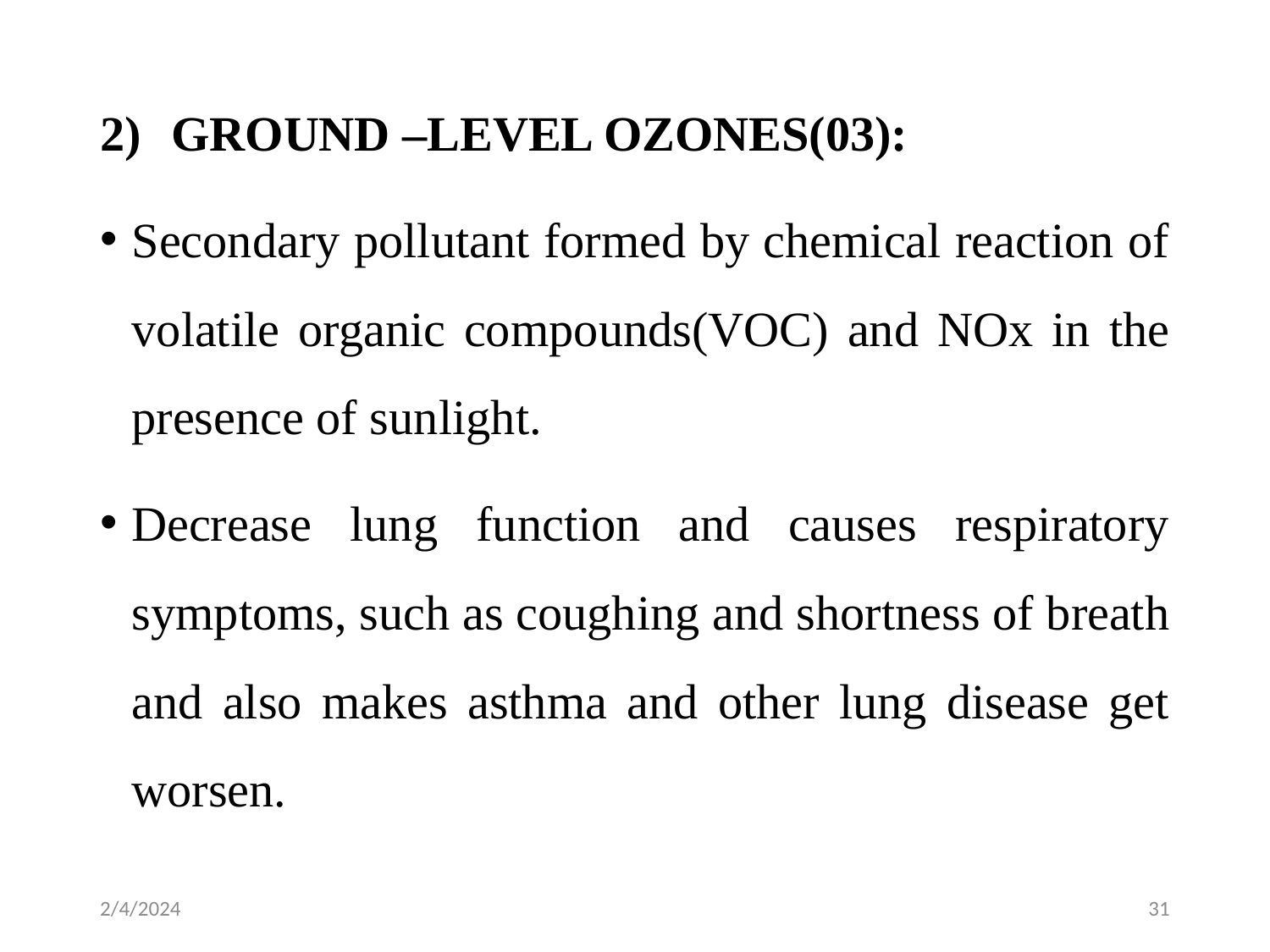

GROUND –LEVEL OZONES(03):
Secondary pollutant formed by chemical reaction of volatile organic compounds(VOC) and NOx in the presence of sunlight.
Decrease lung function and causes respiratory symptoms, such as coughing and shortness of breath and also makes asthma and other lung disease get worsen.

2/4/2024
31